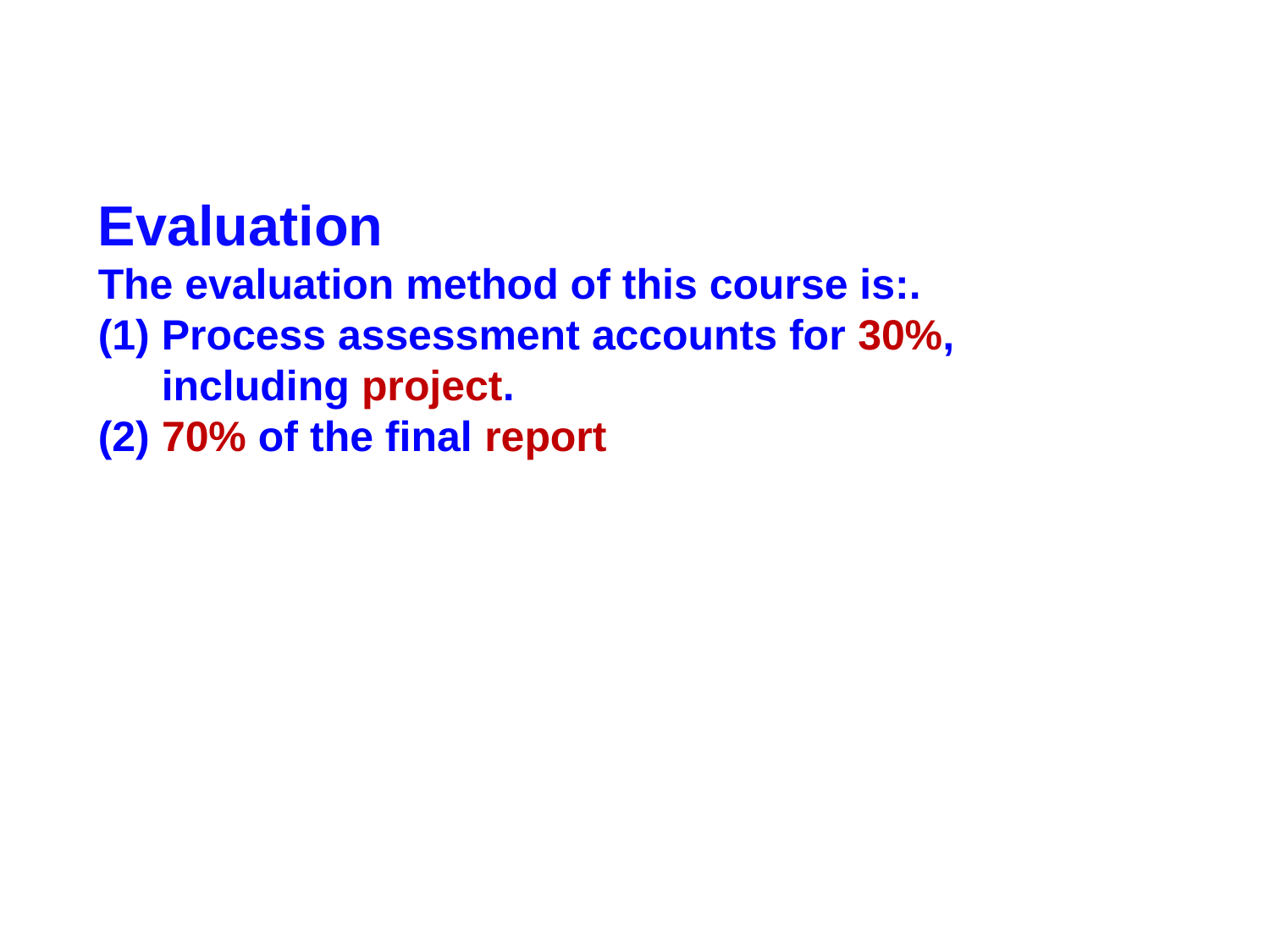

Evaluation
The evaluation method of this course is:.
(1) Process assessment accounts for 30%, including project.
(2) 70% of the final report